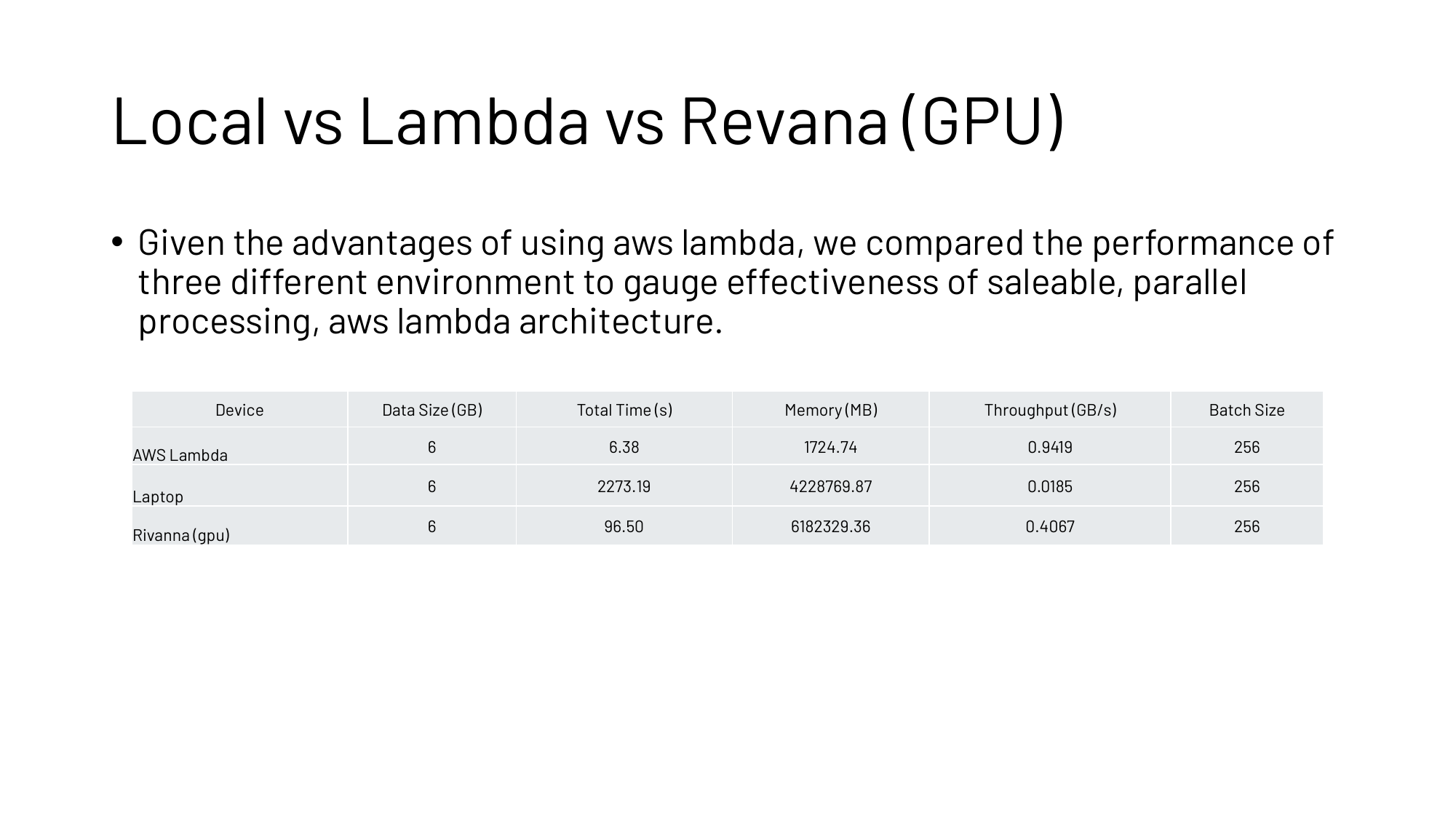

# Local vs Lambda vs Revana (GPU)
Given the advantages of using aws lambda, we compared the performance of three different environment to gauge effectiveness of saleable, parallel processing, aws lambda architecture.
| Device | Data Size (GB) | Total Time (s) | Memory (MB) | Throughput (GB/s) | Batch Size |
| --- | --- | --- | --- | --- | --- |
| AWS Lambda | 6 | 6.38 | 1724.74 | 0.9419 | 256 |
| Laptop | 6 | 2273.19 | 4228769.87 | 0.0185 | 256 |
| Rivanna (gpu) | 6 | 96.50 | 6182329.36 | 0.4067 | 256 |